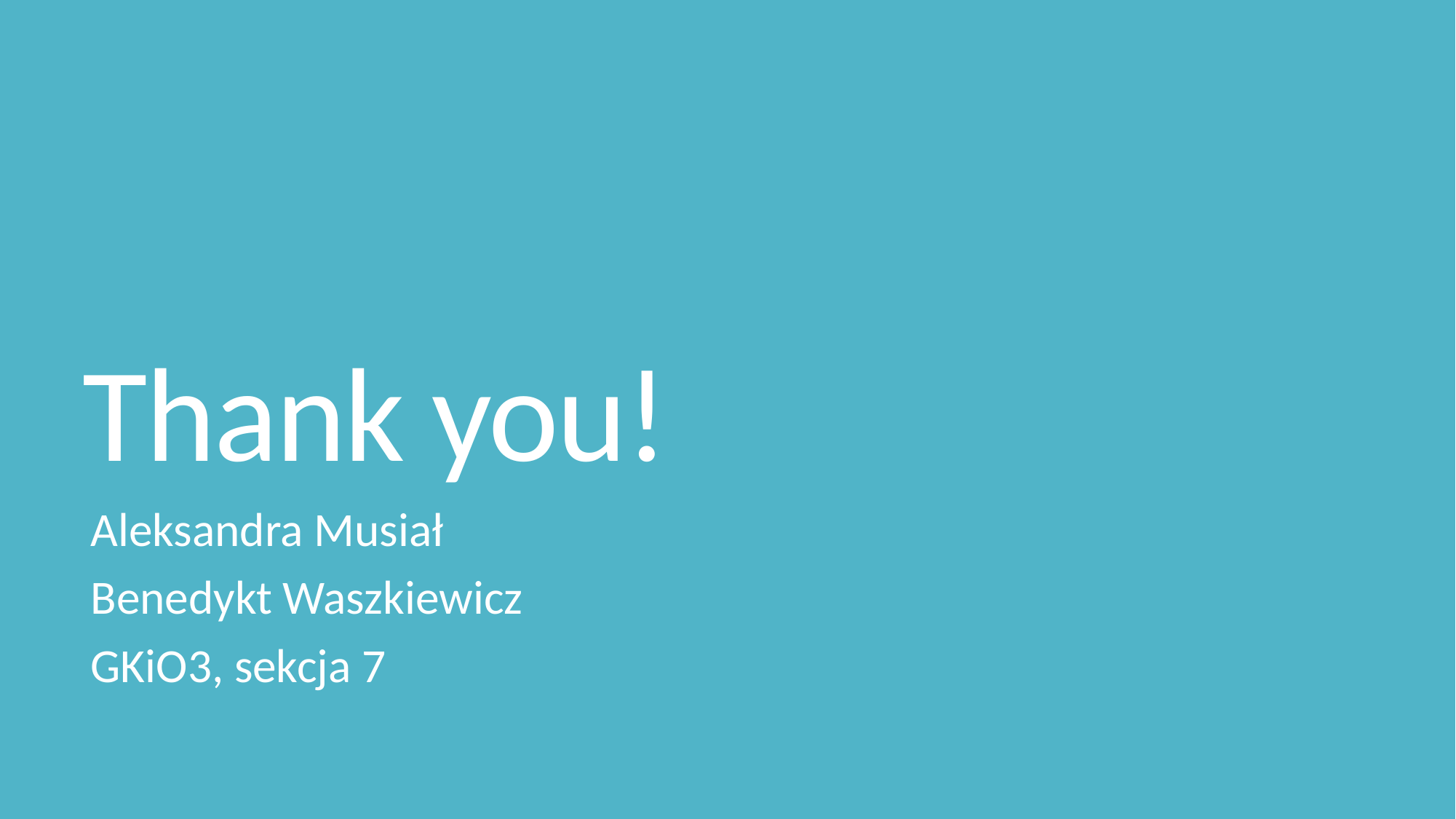

# Thank you!
Aleksandra Musiał
Benedykt Waszkiewicz
GKiO3, sekcja 7